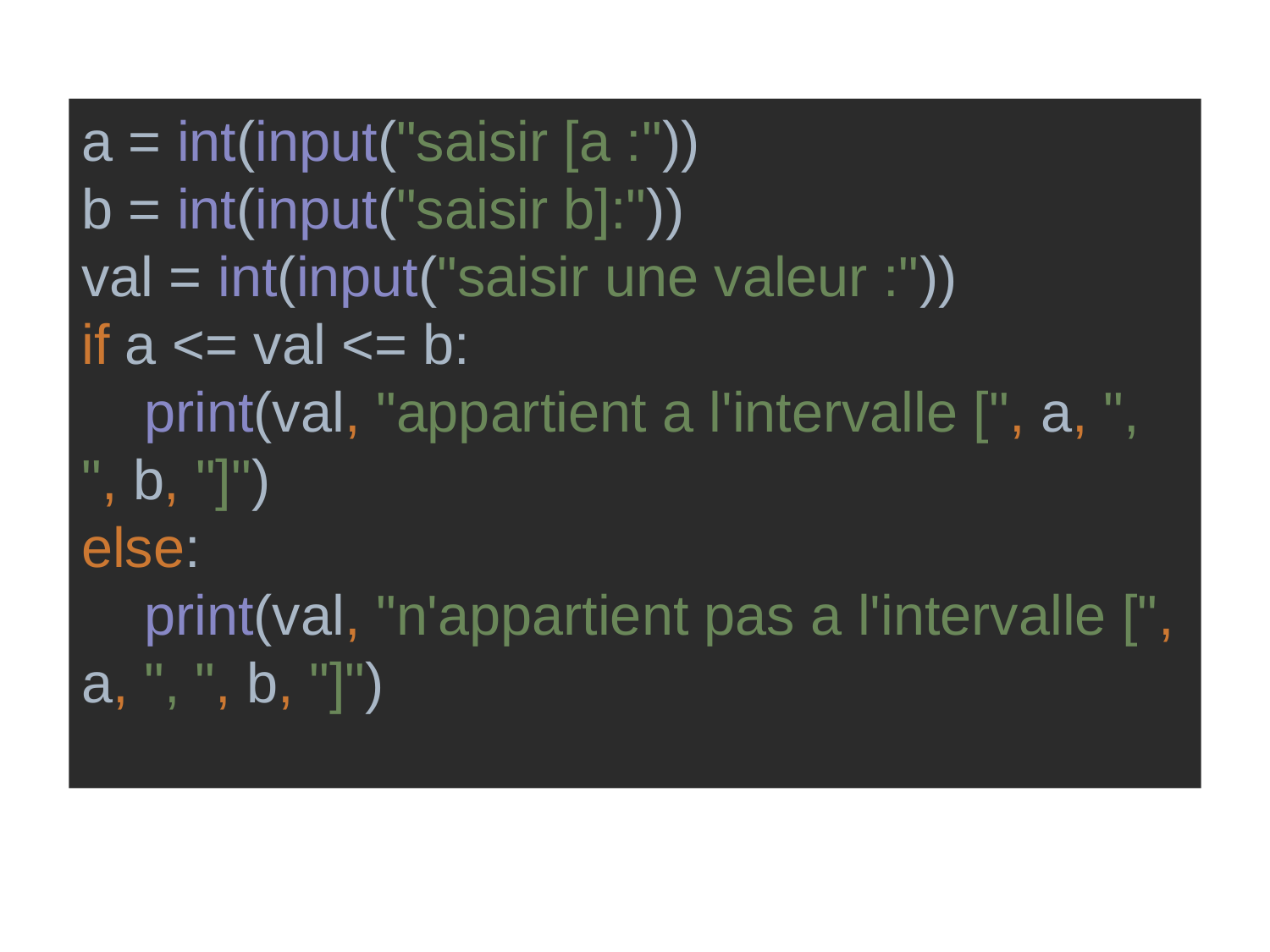

a = int(input("saisir [a :"))
b = int(input("saisir b]:"))
val = int(input("saisir une valeur :"))
if a <= val <= b:
    print(val, "appartient a l'intervalle [", a, ", ", b, "]")
else:
    print(val, "n'appartient pas a l'intervalle [", a, ", ", b, "]")